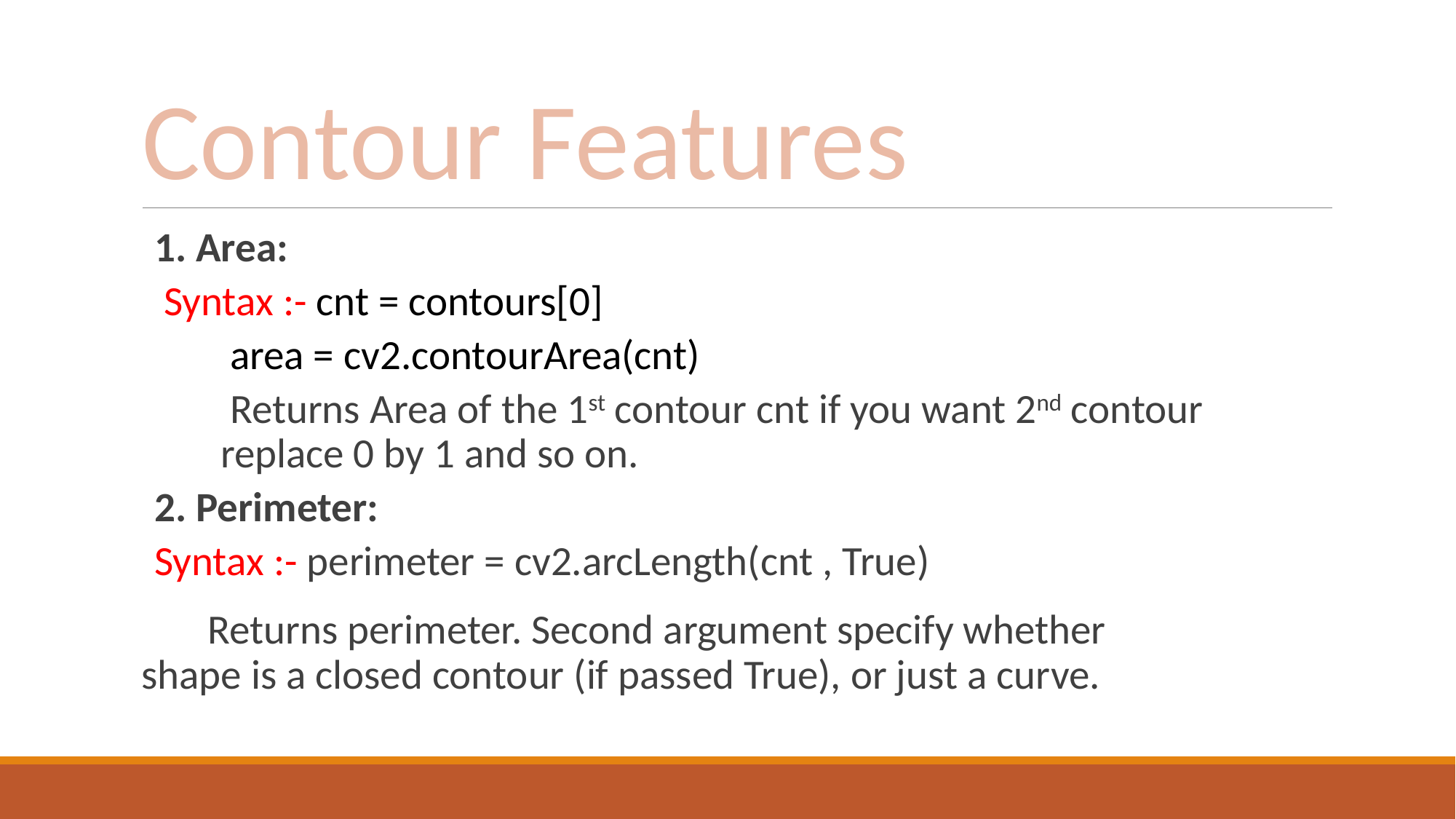

# Contour Features
1. Area:
 Syntax :- cnt = contours[0]
	        area = cv2.contourArea(cnt)
	        Returns Area of the 1st contour cnt if you want 2nd contour 	  	        replace 0 by 1 and so on.
2. Perimeter:
Syntax :- perimeter = cv2.arcLength(cnt , True)
	       Returns perimeter. Second argument specify whether   		       shape is a closed contour (if passed True), or just a curve.